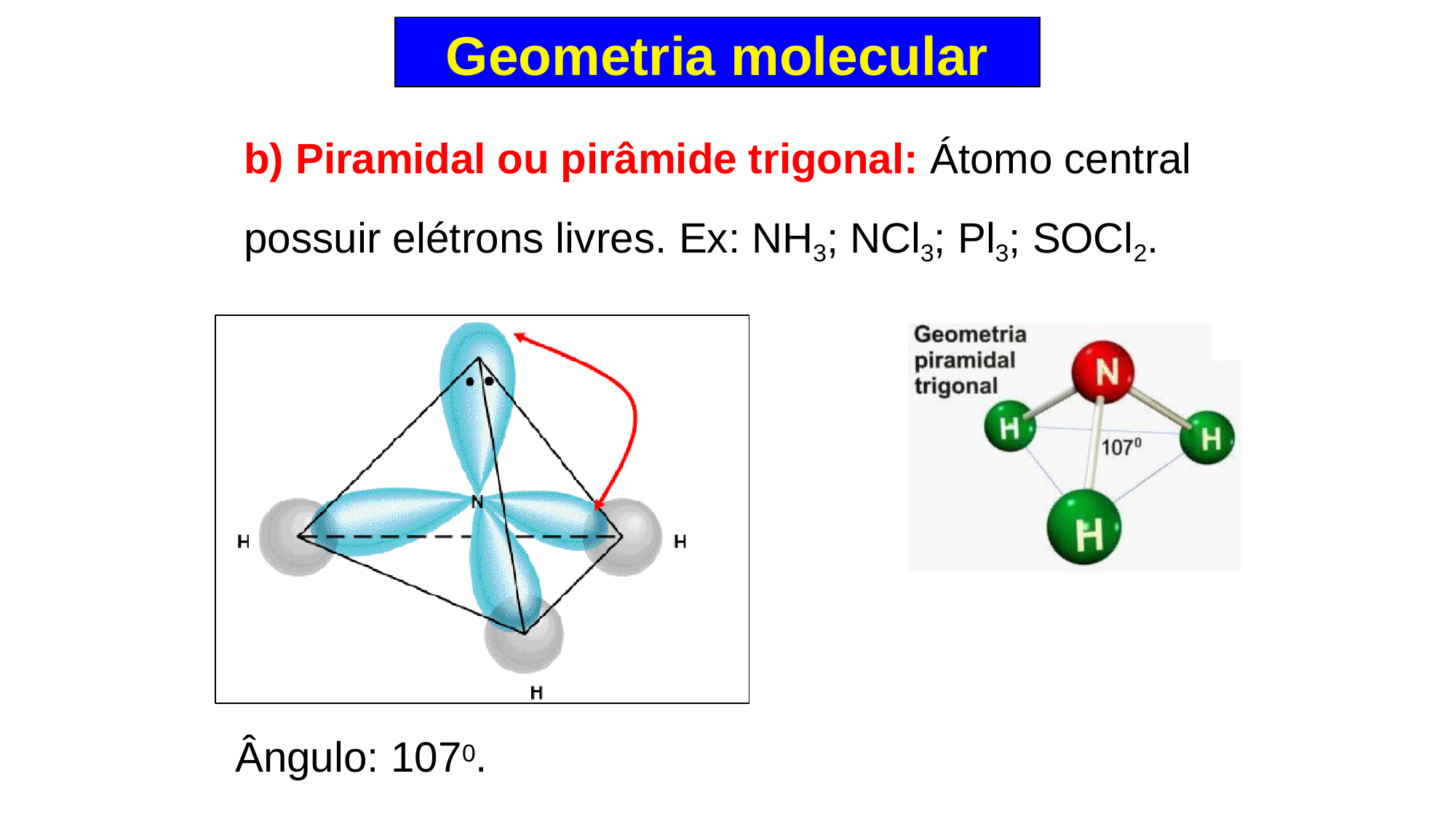

Geometria molecular
b) Piramidal ou pirâmide trigonal: Átomo central  possuir elétrons livres. Ex: NH3; NCl3; Pl3; SOCl2.

Ângulo: 1070.